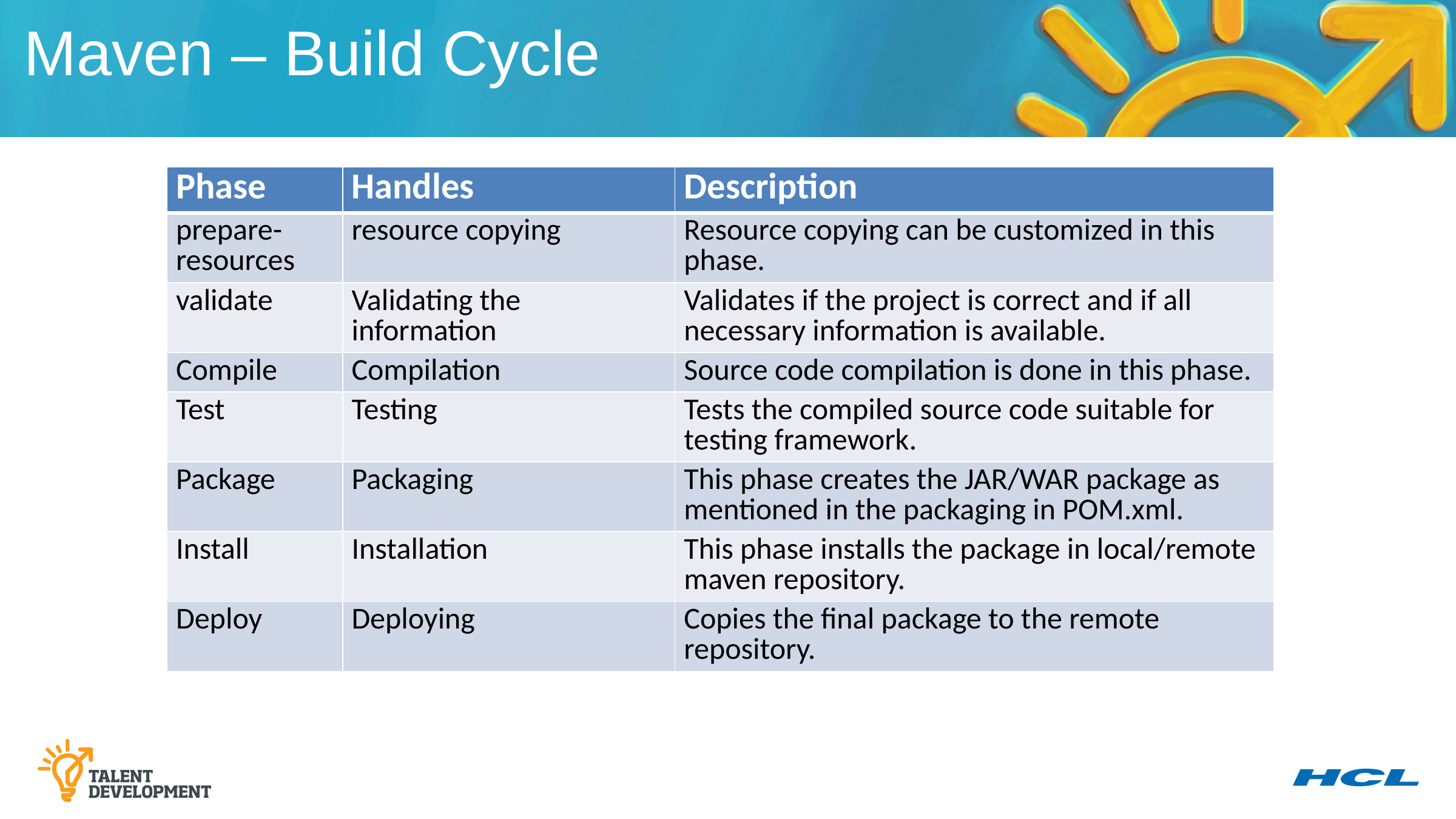

Maven – Build Cycle
| Phase | Handles | Description |
| --- | --- | --- |
| prepare-resources | resource copying | Resource copying can be customized in this phase. |
| validate | Validating the information | Validates if the project is correct and if all necessary information is available. |
| Compile | Compilation | Source code compilation is done in this phase. |
| Test | Testing | Tests the compiled source code suitable for testing framework. |
| Package | Packaging | This phase creates the JAR/WAR package as mentioned in the packaging in POM.xml. |
| Install | Installation | This phase installs the package in local/remote maven repository. |
| Deploy | Deploying | Copies the final package to the remote repository. |